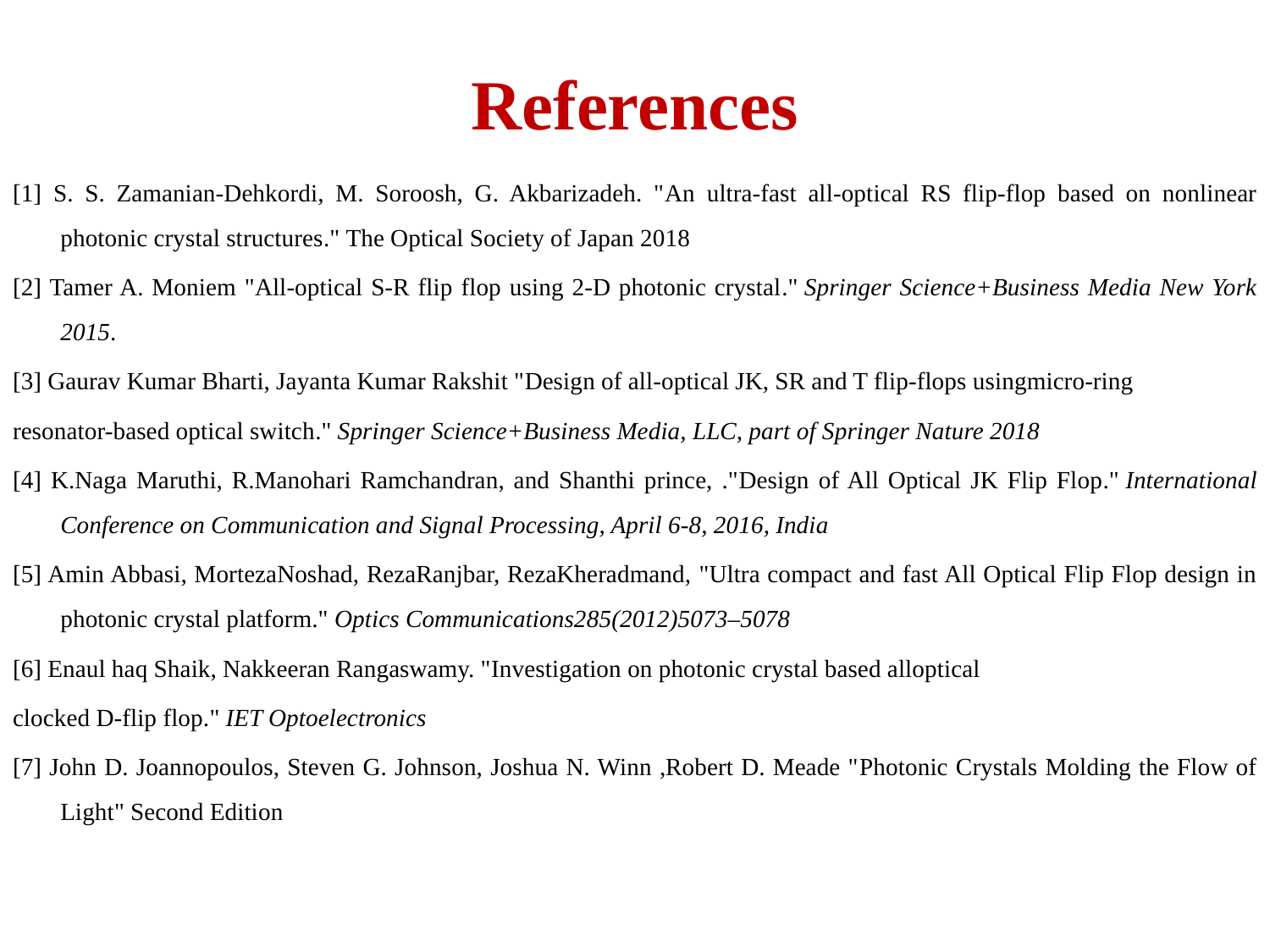

# References
[1] S. S. Zamanian‑Dehkordi, M. Soroosh, G. Akbarizadeh. "An ultra-fast all-optical RS flip-flop based on nonlinear photonic crystal structures." The Optical Society of Japan 2018
[2] Tamer A. Moniem "All-optical S-R flip flop using 2-D photonic crystal." Springer Science+Business Media New York 2015.
[3] Gaurav Kumar Bharti, Jayanta Kumar Rakshit "Design of all-optical JK, SR and T flip-flops usingmicro-ring
resonator-based optical switch." Springer Science+Business Media, LLC, part of Springer Nature 2018
[4] K.Naga Maruthi, R.Manohari Ramchandran, and Shanthi prince, ."Design of All Optical JK Flip Flop." International Conference on Communication and Signal Processing, April 6-8, 2016, India
[5] Amin Abbasi, MortezaNoshad, RezaRanjbar, RezaKheradmand, "Ultra compact and fast All Optical Flip Flop design in photonic crystal platform." Optics Communications285(2012)5073–5078
[6] Enaul haq Shaik, Nakkeeran Rangaswamy. "Investigation on photonic crystal based alloptical
clocked D-flip flop." IET Optoelectronics
[7] John D. Joannopoulos, Steven G. Johnson, Joshua N. Winn ,Robert D. Meade "Photonic Crystals Molding the Flow of Light" Second Edition